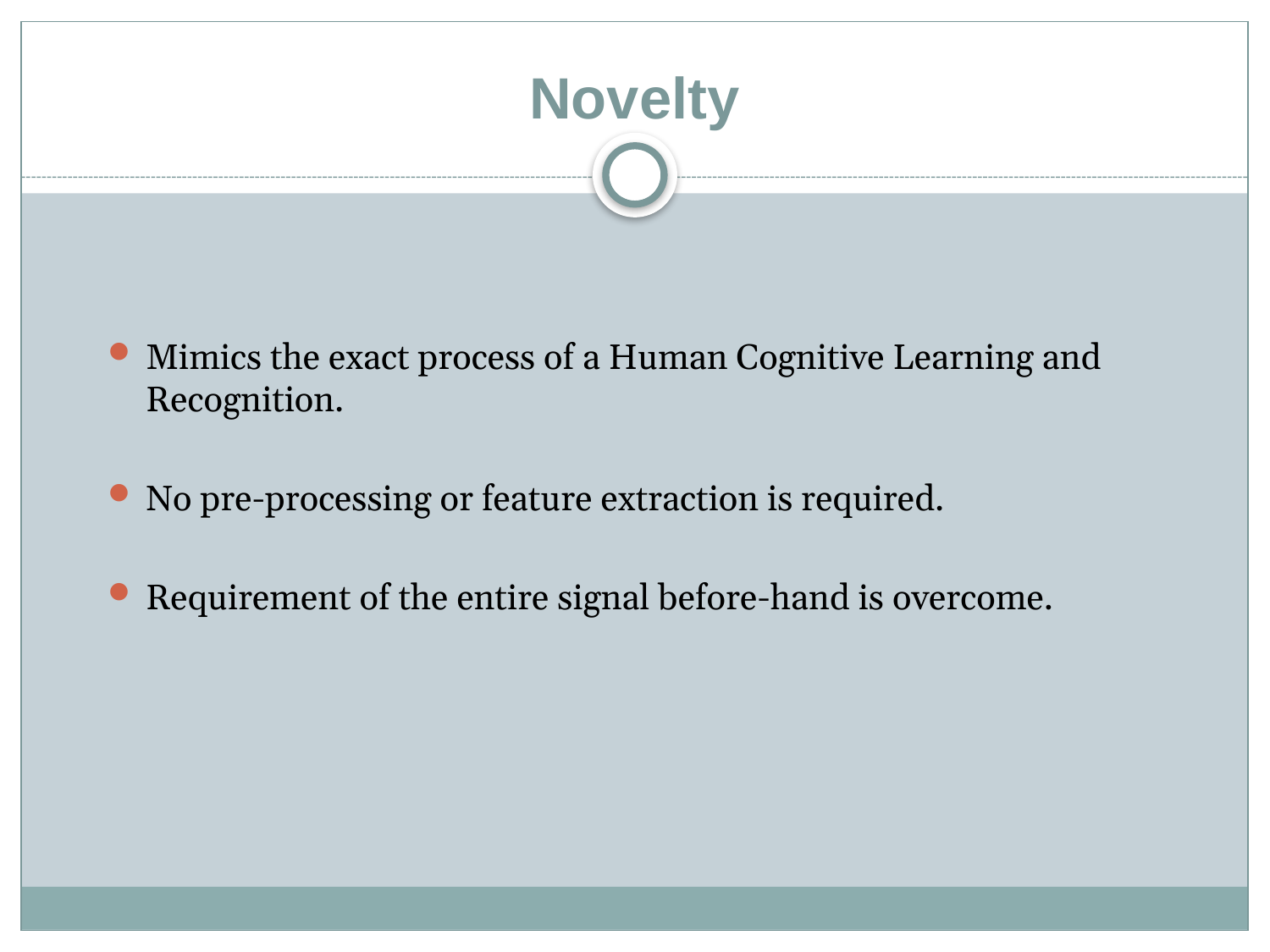

# Novelty
Mimics the exact process of a Human Cognitive Learning and Recognition.

No pre-processing or feature extraction is required.

Requirement of the entire signal before-hand is overcome.